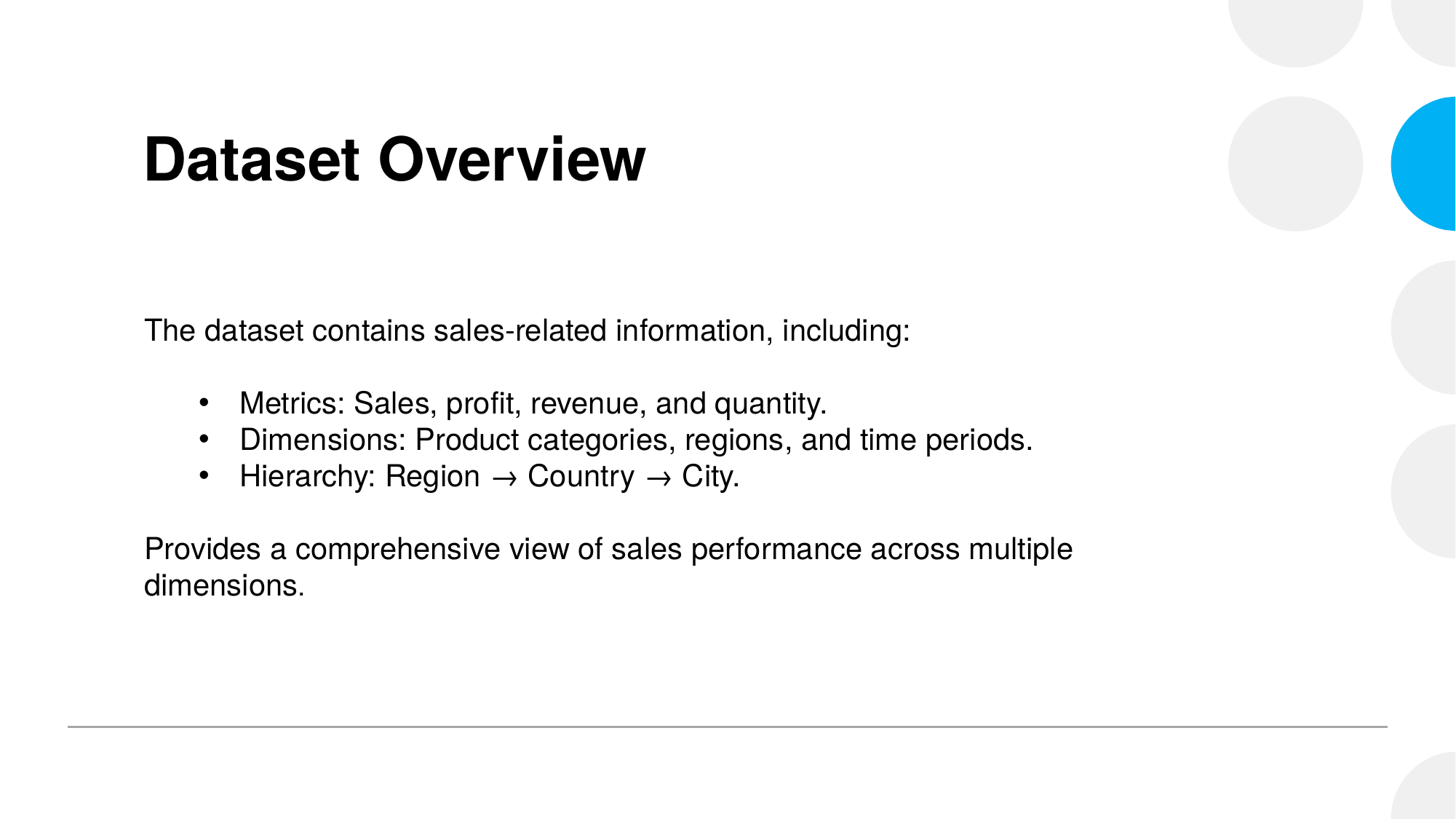

# Dataset Overview
The dataset contains sales-related information, including:

Metrics: Sales, profit, revenue, and quantity.
Dimensions: Product categories, regions, and time periods.
Hierarchy: Region → Country → City.

Provides a comprehensive view of sales performance across multiple dimensions.